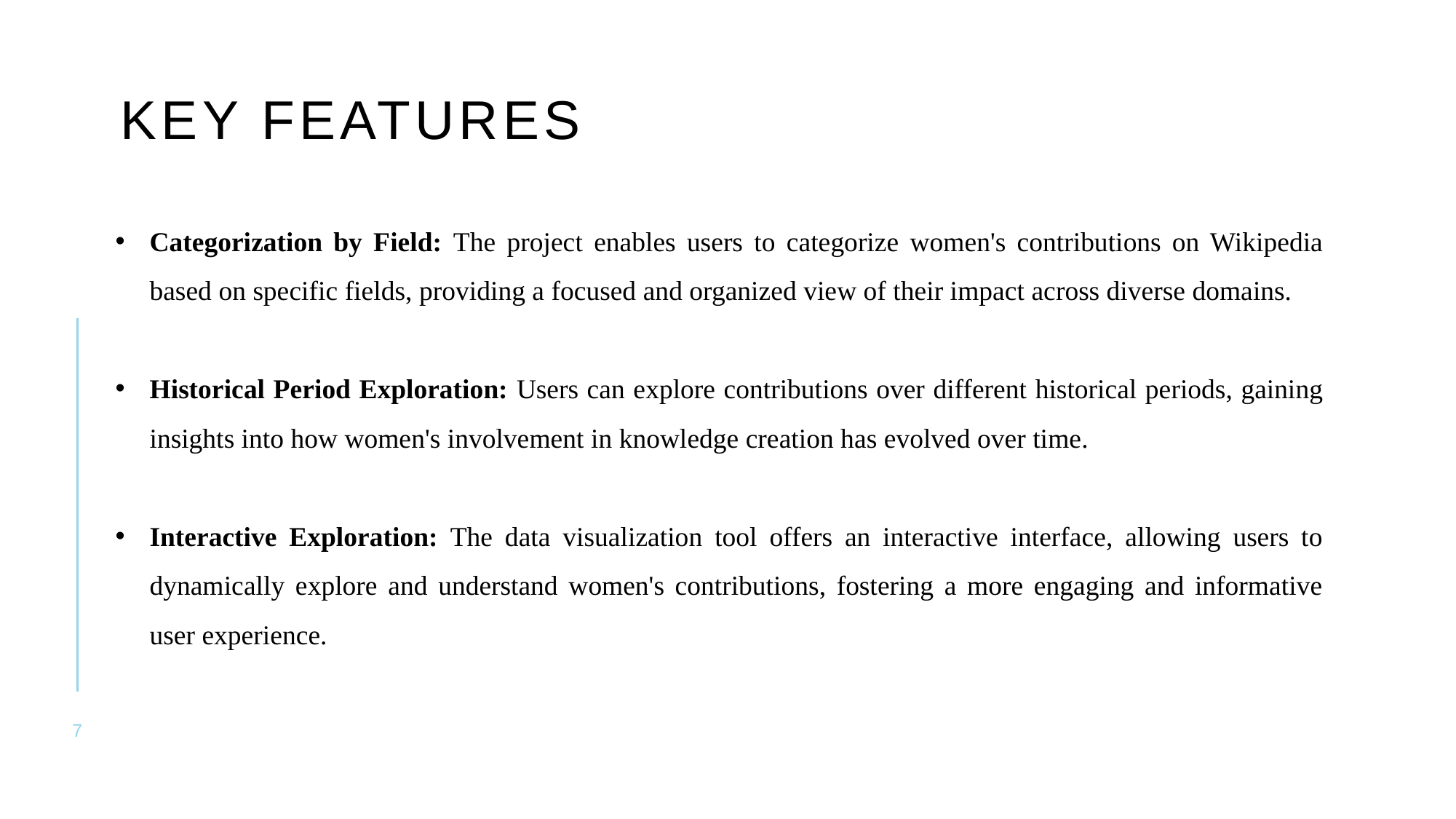

# KEY FEATURES
Categorization by Field: The project enables users to categorize women's contributions on Wikipedia based on specific fields, providing a focused and organized view of their impact across diverse domains.

Historical Period Exploration: Users can explore contributions over different historical periods, gaining insights into how women's involvement in knowledge creation has evolved over time.

Interactive Exploration: The data visualization tool offers an interactive interface, allowing users to dynamically explore and understand women's contributions, fostering a more engaging and informative user experience.
7